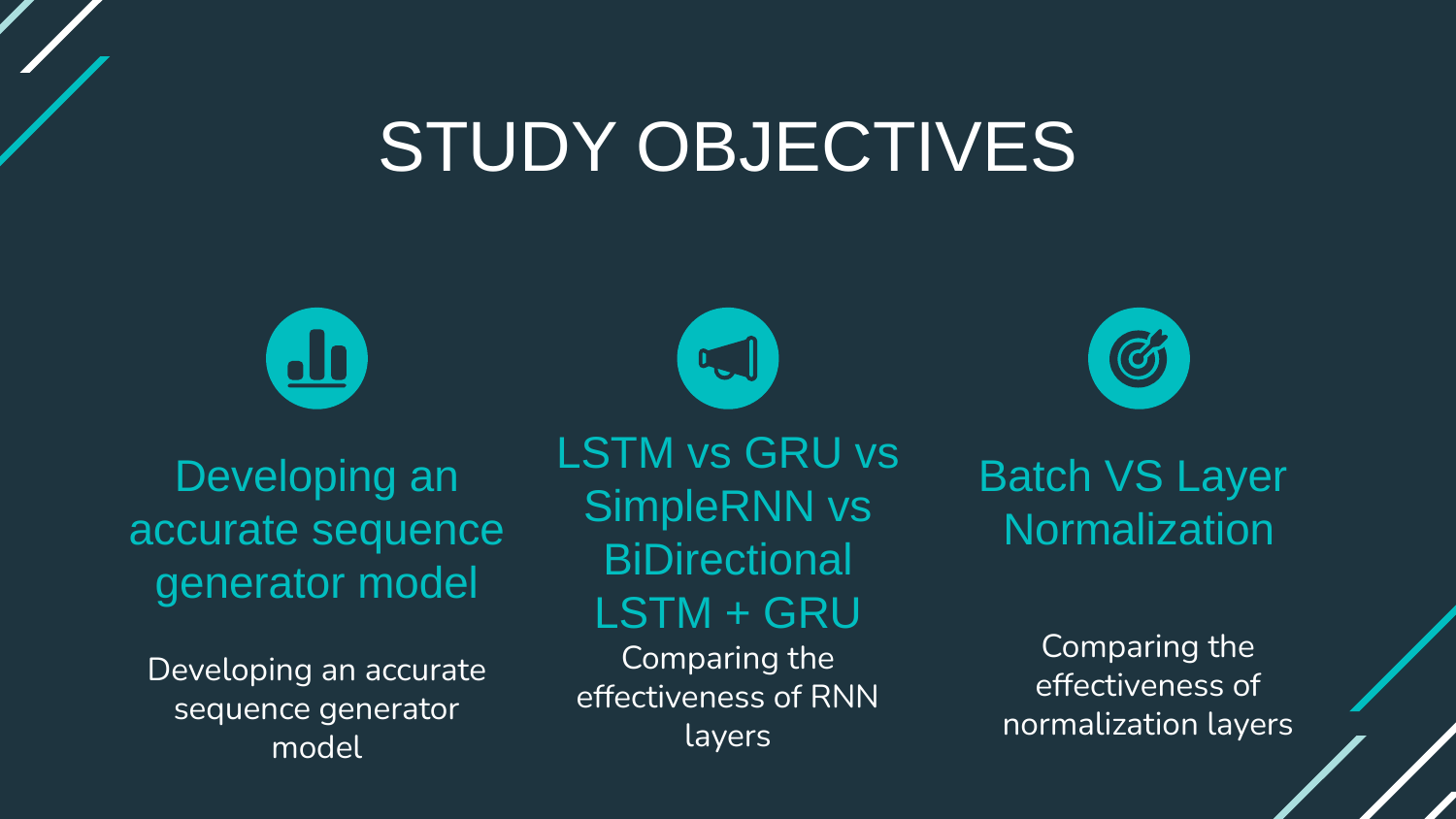

# STUDY OBJECTIVES

LSTM vs GRU vs SimpleRNN vs BiDirectional LSTM + GRU
Developing an accurate sequence generator model
Batch VS Layer
Normalization

Comparing the effectiveness of normalization layers

Comparing the effectiveness of RNN layers

Developing an accurate sequence generator model